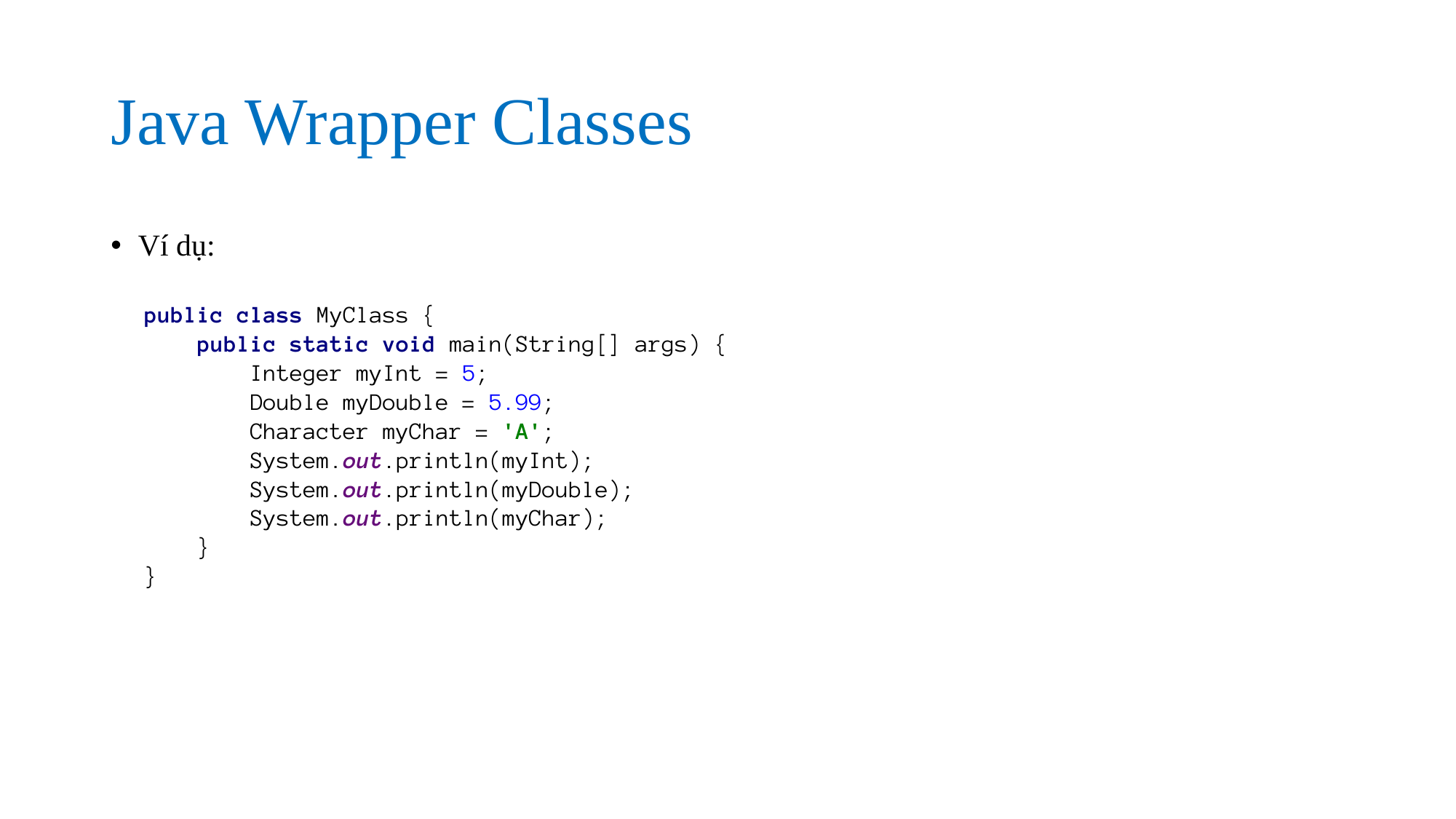

# Java Wrapper Classes
Ví dụ:
public class MyClass {
    public static void main(String[] args) {
        Integer myInt = 5;
        Double myDouble = 5.99;
        Character myChar = 'A';
        System.out.println(myInt);
        System.out.println(myDouble);
        System.out.println(myChar);
    }
}